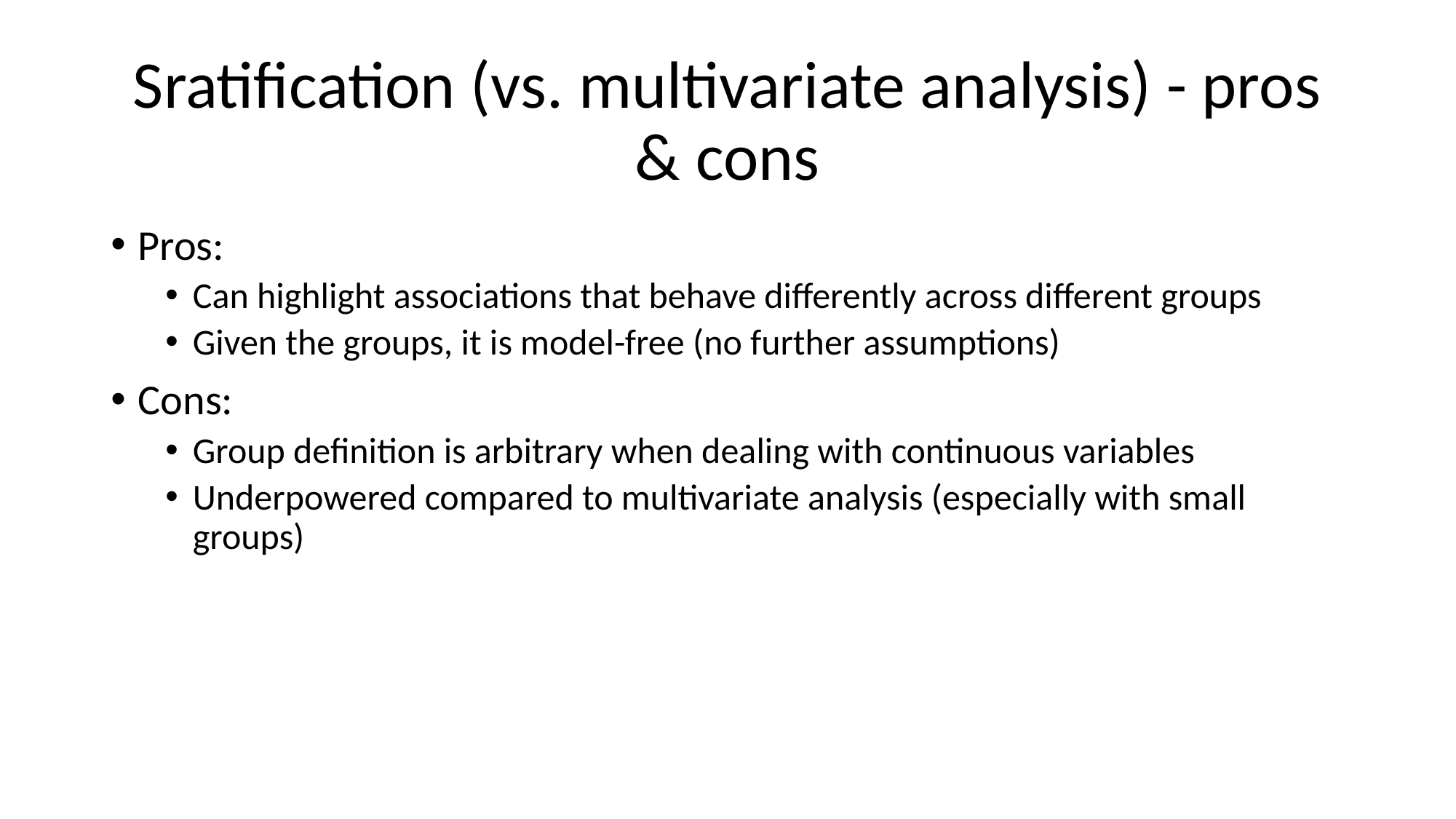

# Sratification (vs. multivariate analysis) - pros & cons
Pros:
Can highlight associations that behave differently across different groups
Given the groups, it is model-free (no further assumptions)
Cons:
Group definition is arbitrary when dealing with continuous variables
Underpowered compared to multivariate analysis (especially with small groups)